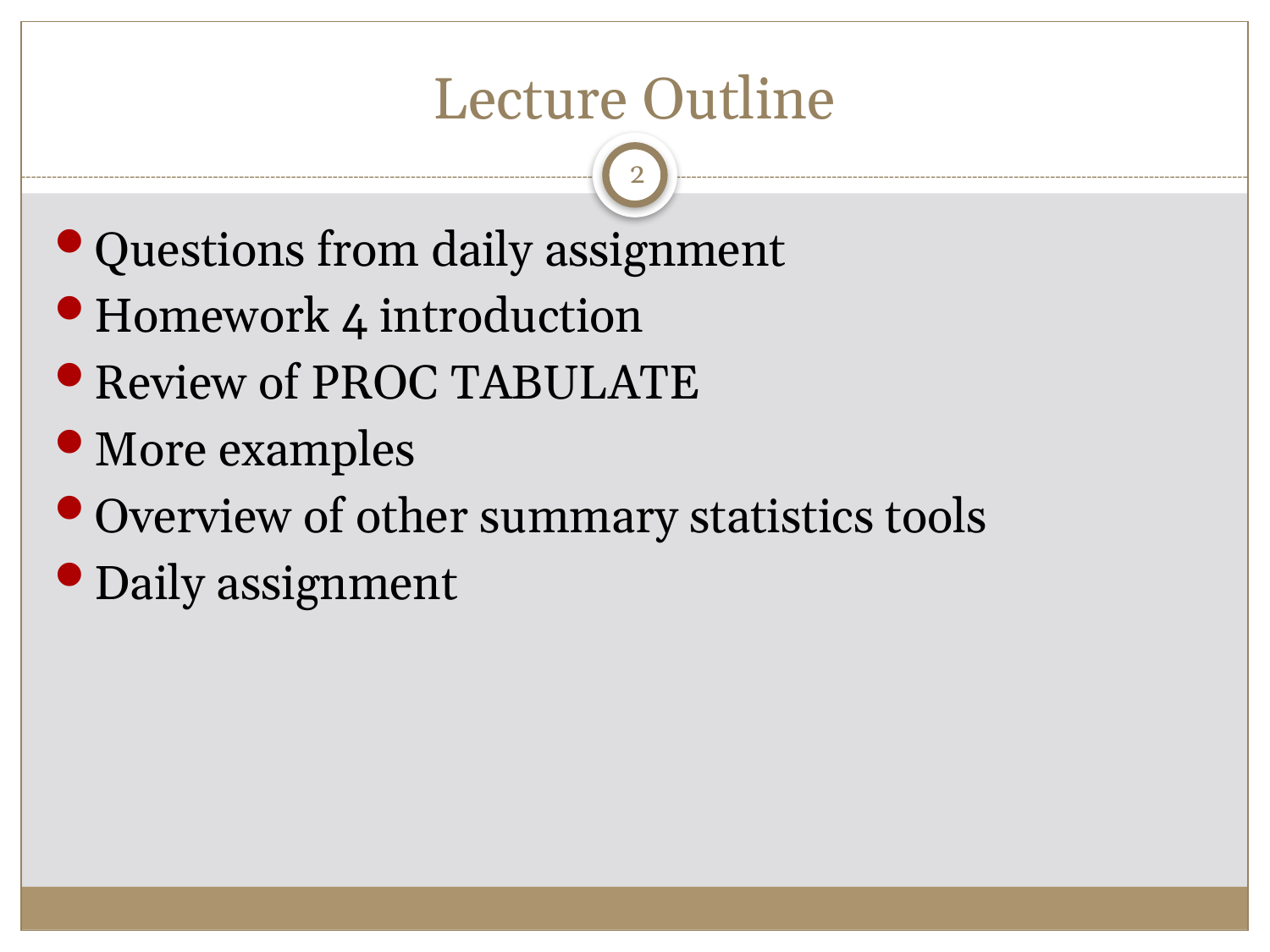

# Lecture Outline
2
Questions from daily assignment
Homework 4 introduction
Review of PROC TABULATE
More examples
Overview of other summary statistics tools
Daily assignment